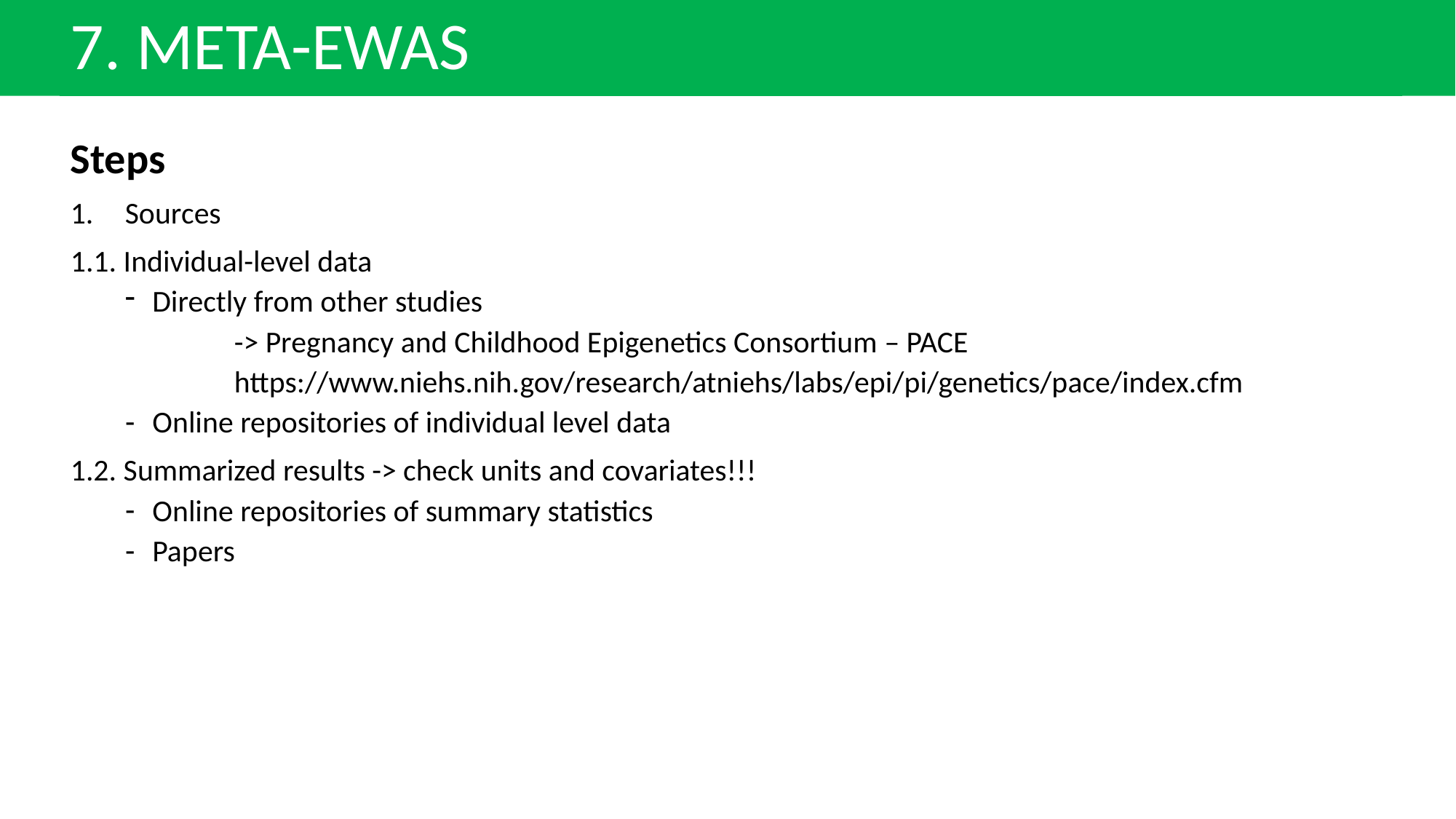

# 7. META-EWAS
Steps
Sources
1.1. Individual-level data
Directly from other studies
	-> Pregnancy and Childhood Epigenetics Consortium – PACE
	https://www.niehs.nih.gov/research/atniehs/labs/epi/pi/genetics/pace/index.cfm
Online repositories of individual level data
1.2. Summarized results -> check units and covariates!!!
Online repositories of summary statistics
Papers